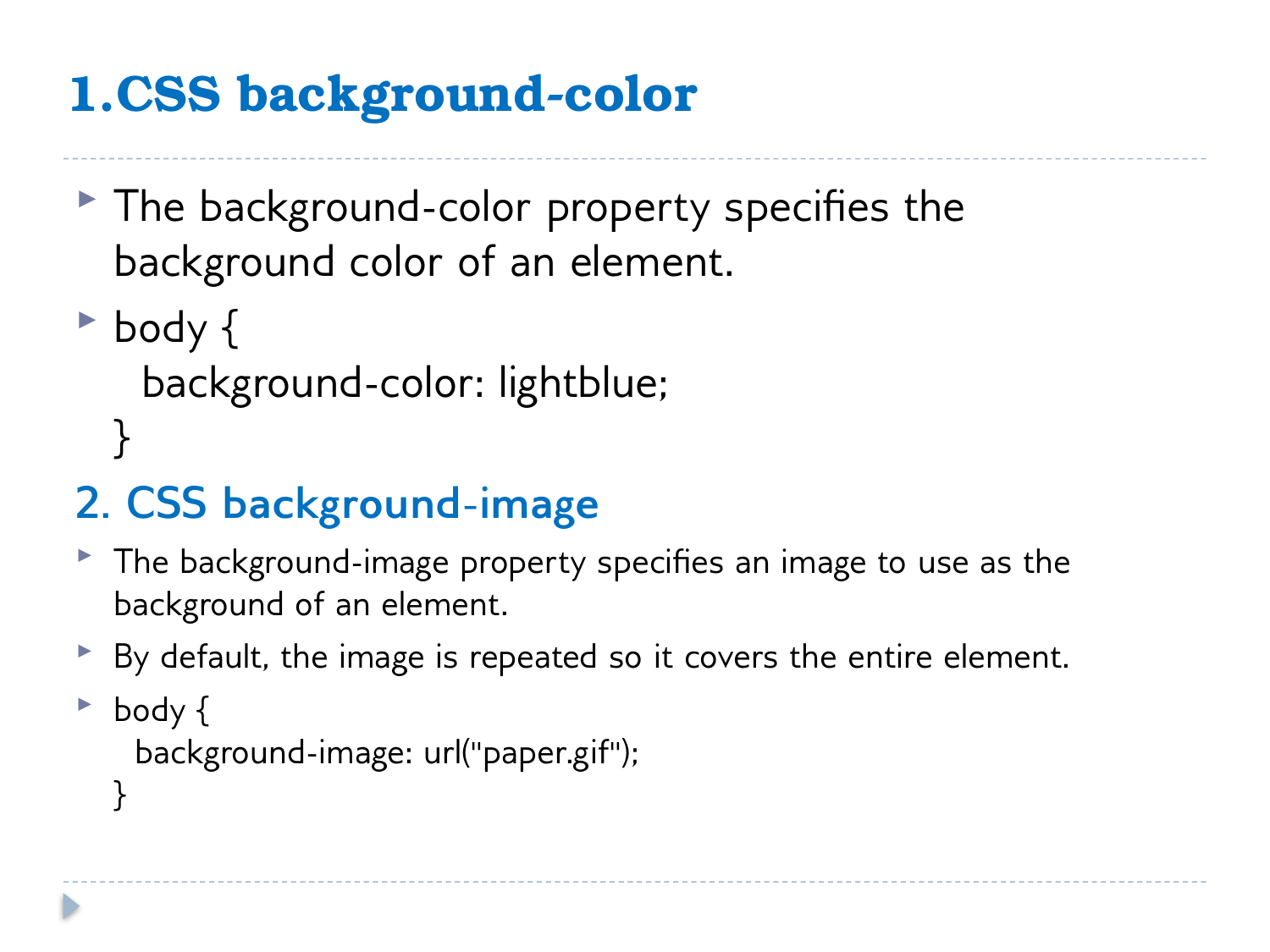

# 1.CSS background-color
The background-color property specifies the background color of an element.
body {
  background-color: lightblue;
}
2. CSS background-image
The background-image property specifies an image to use as the background of an element.
By default, the image is repeated so it covers the entire element.
body {
  background-image: url("paper.gif");
}